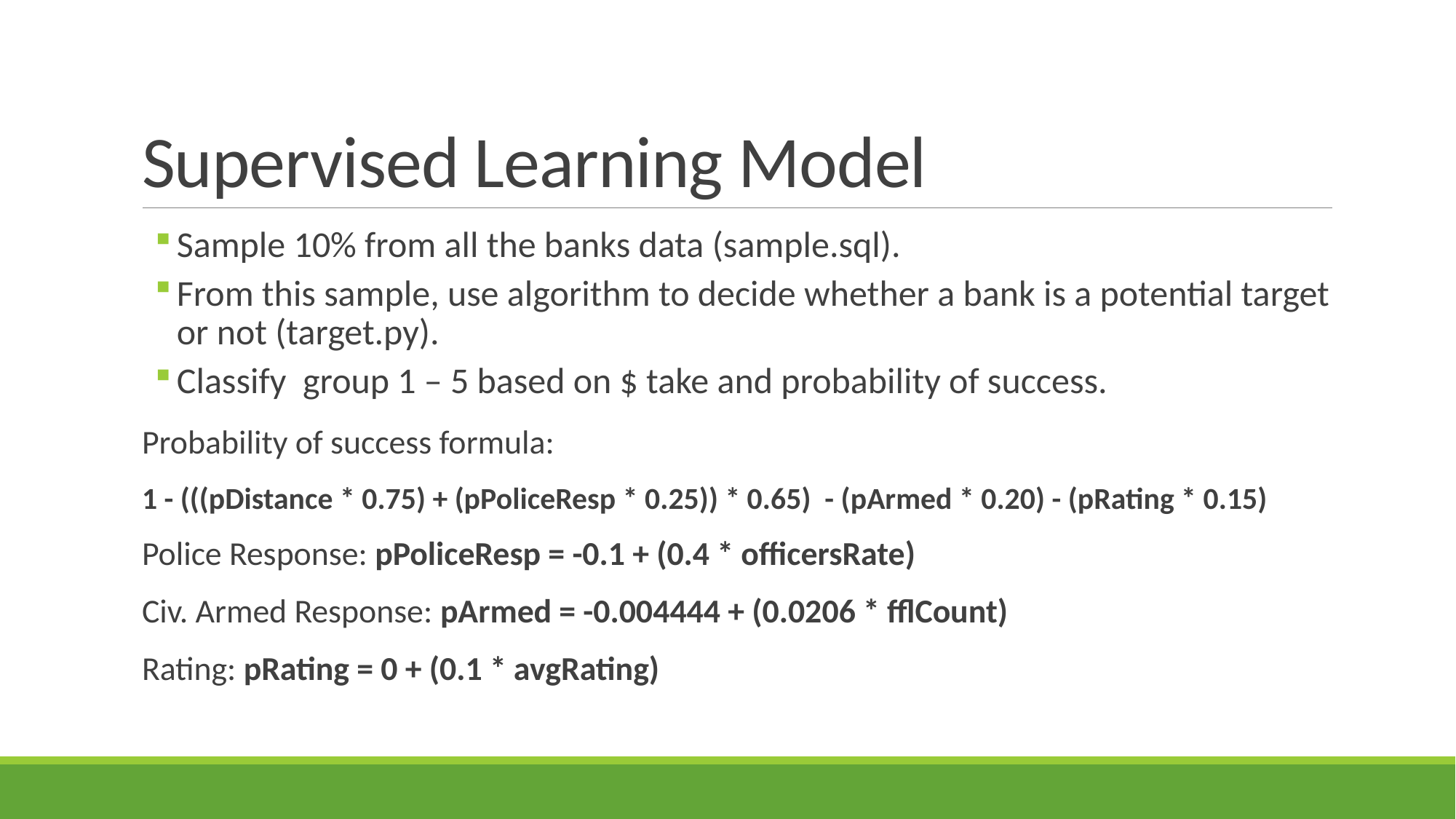

# Supervised Learning Model
Sample 10% from all the banks data (sample.sql).
From this sample, use algorithm to decide whether a bank is a potential target or not (target.py).
Classify  group 1 – 5 based on $ take and probability of success.
Probability of success formula:
1 - (((pDistance * 0.75) + (pPoliceResp * 0.25)) * 0.65)  - (pArmed * 0.20) - (pRating * 0.15)
Police Response: pPoliceResp = -0.1 + (0.4 * officersRate)
Civ. Armed Response: pArmed = -0.004444 + (0.0206 * fflCount)
Rating: pRating = 0 + (0.1 * avgRating)